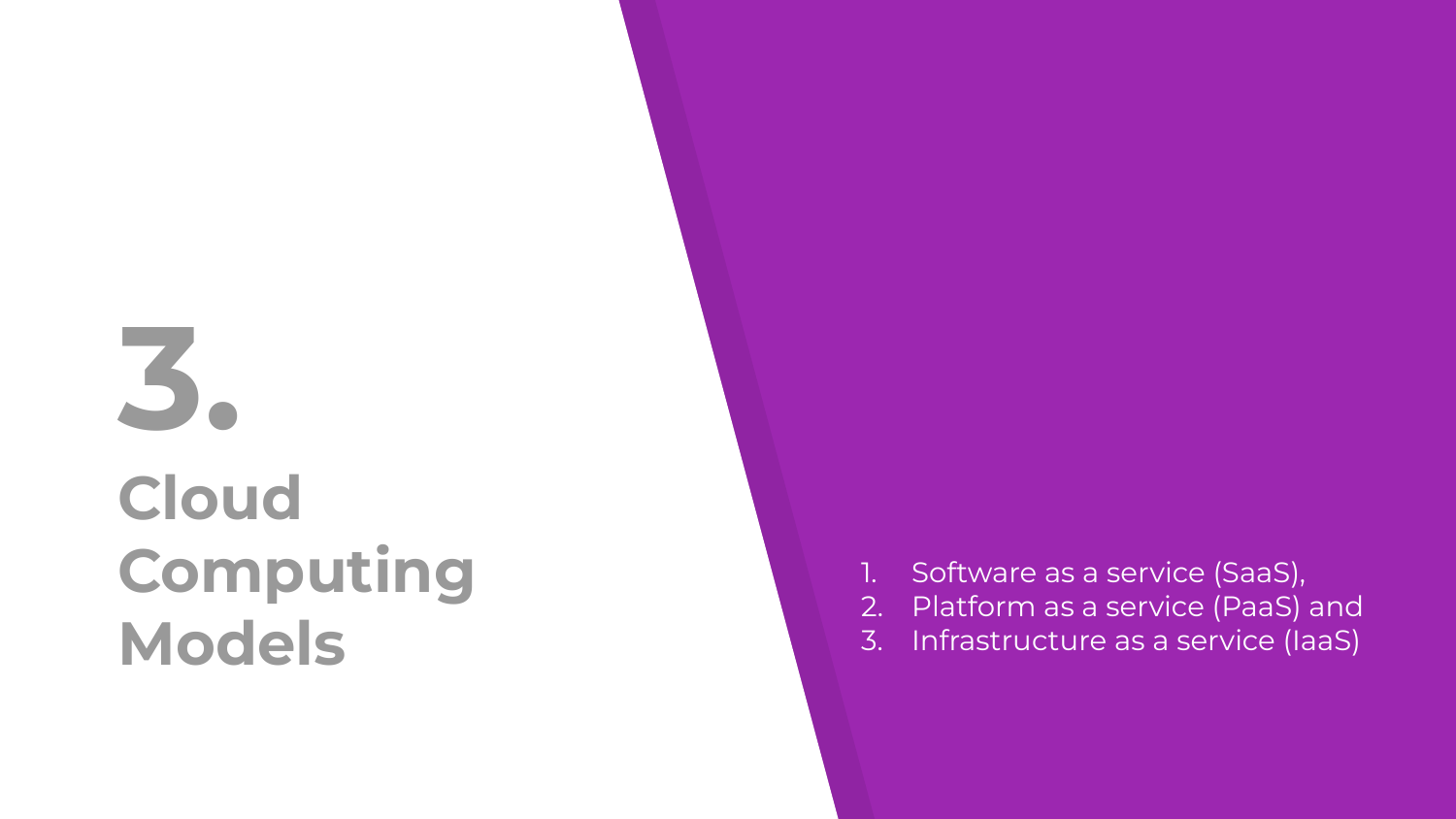

# 3. Cloud Computing
Models
Software as a service (SaaS),
Platform as a service (PaaS) and
Infrastructure as a service (IaaS)